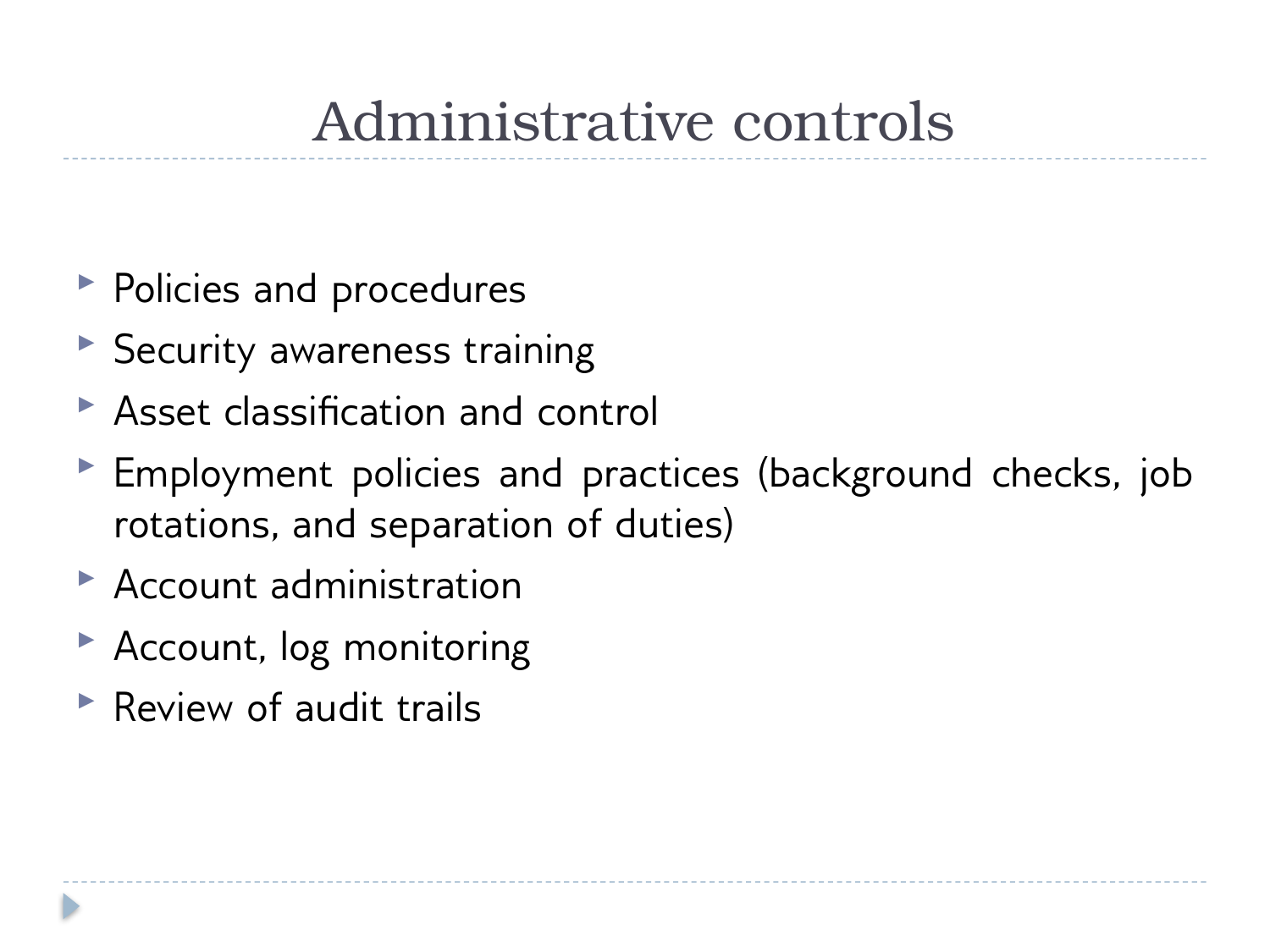

# Administrative controls

Policies and procedures
Security awareness training
Asset classification and control
Employment policies and practices (background checks, job rotations, and separation of duties)
Account administration
Account, log monitoring
Review of audit trails